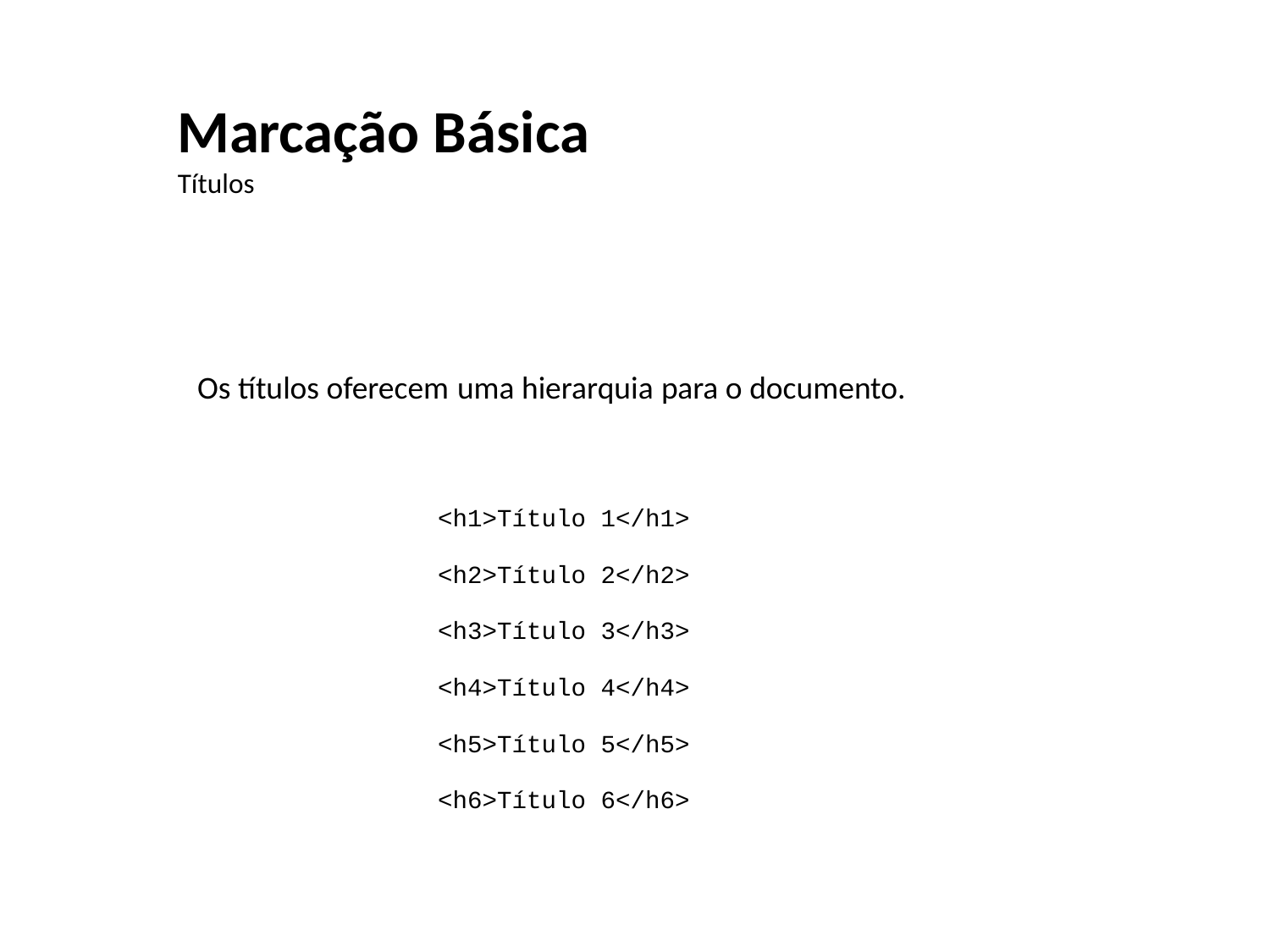

Marcação Básica
Títulos
Os títulos oferecem uma hierarquia para o documento.
<h1>Título 1</h1>
<h2>Título 2</h2>
<h3>Título 3</h3>
<h4>Título 4</h4>
<h5>Título 5</h5>
<h6>Título 6</h6>